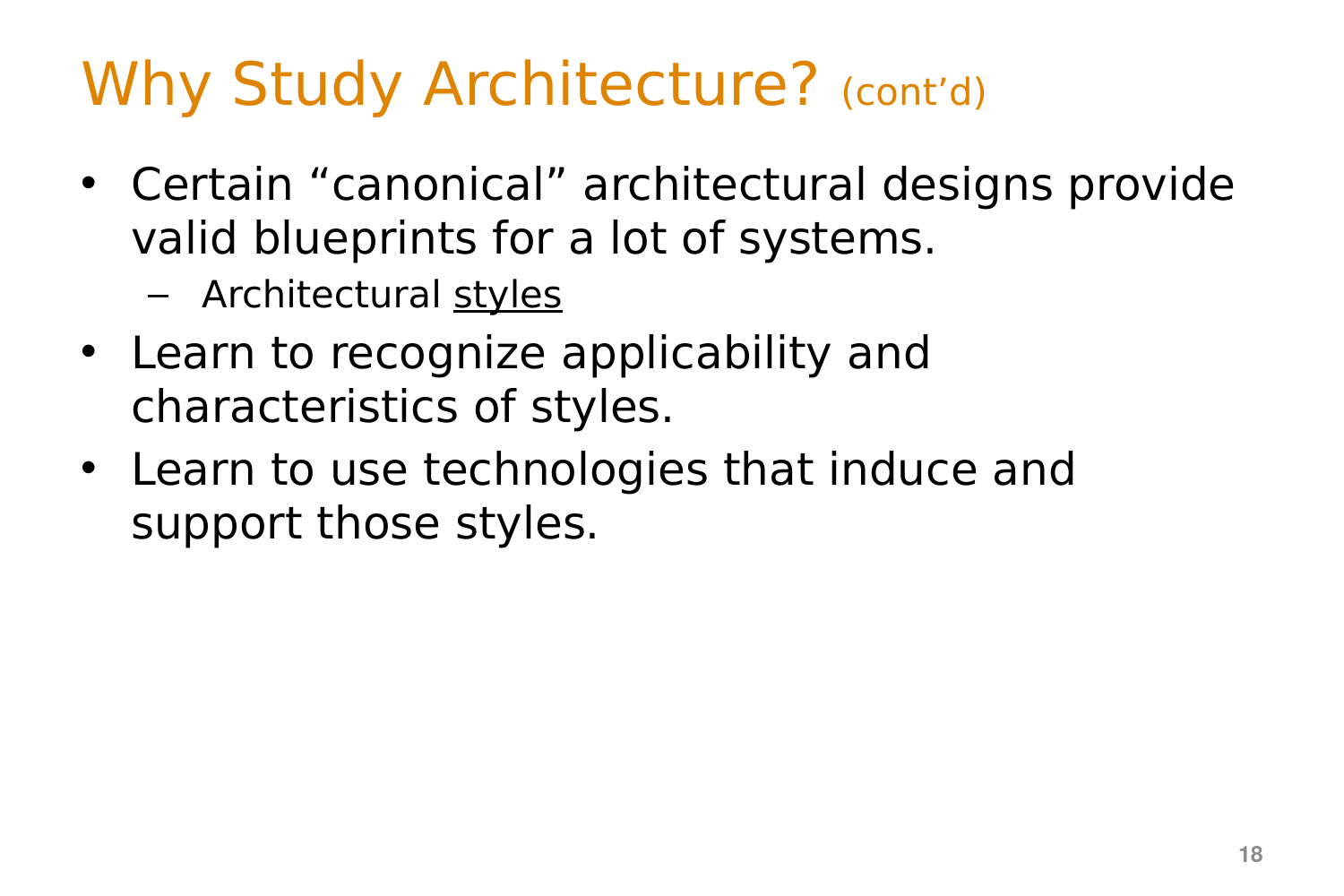

# Why Study Architecture? (cont’d)
Certain “canonical” architectural designs provide valid blueprints for a lot of systems.
 Architectural styles
Learn to recognize applicability and characteristics of styles.
Learn to use technologies that induce and support those styles.

18